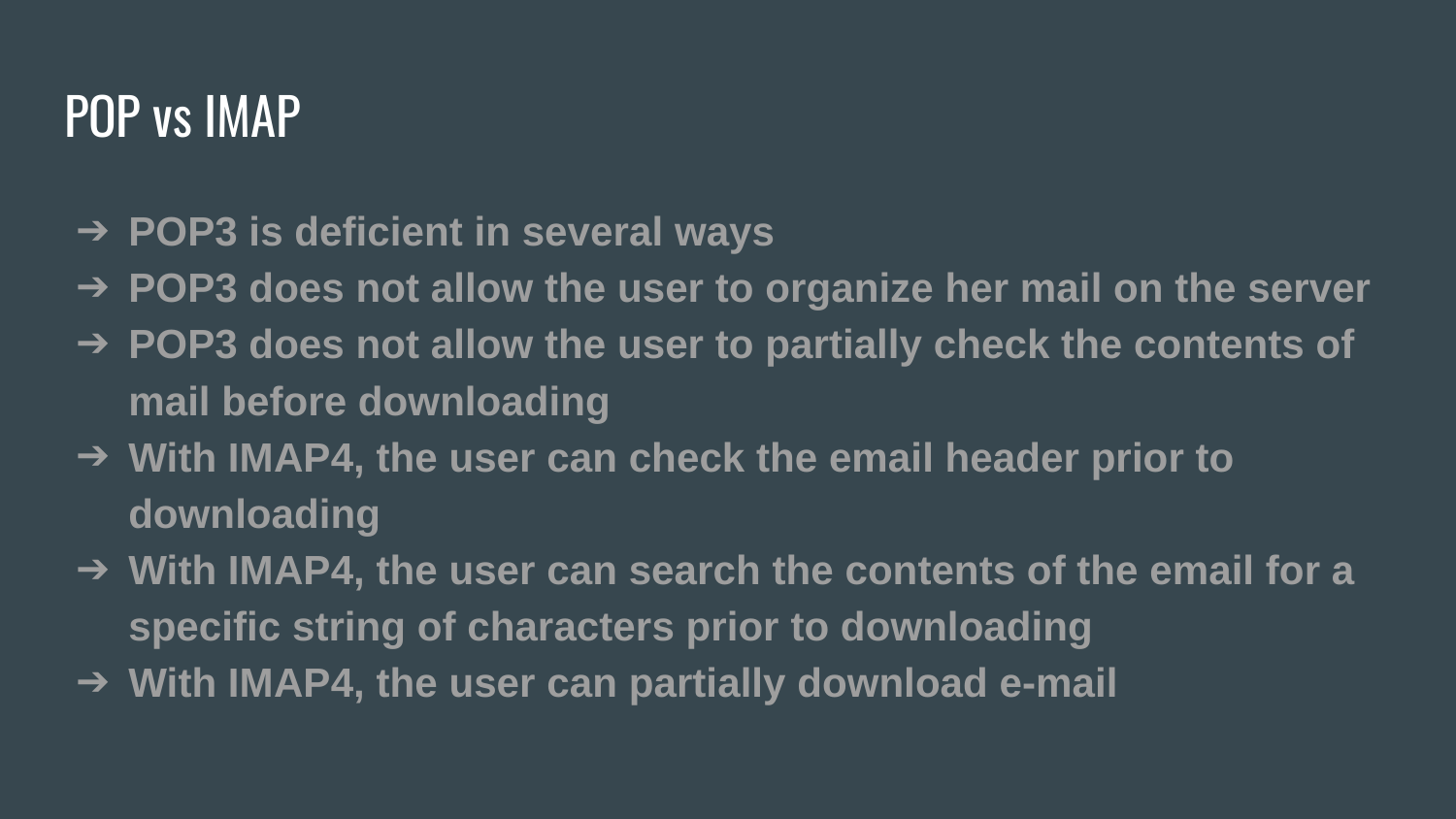

# POP vs IMAP
POP3 is deficient in several ways
POP3 does not allow the user to organize her mail on the server
POP3 does not allow the user to partially check the contents of mail before downloading
With IMAP4, the user can check the email header prior to downloading
With IMAP4, the user can search the contents of the email for a specific string of characters prior to downloading
With IMAP4, the user can partially download e-mail